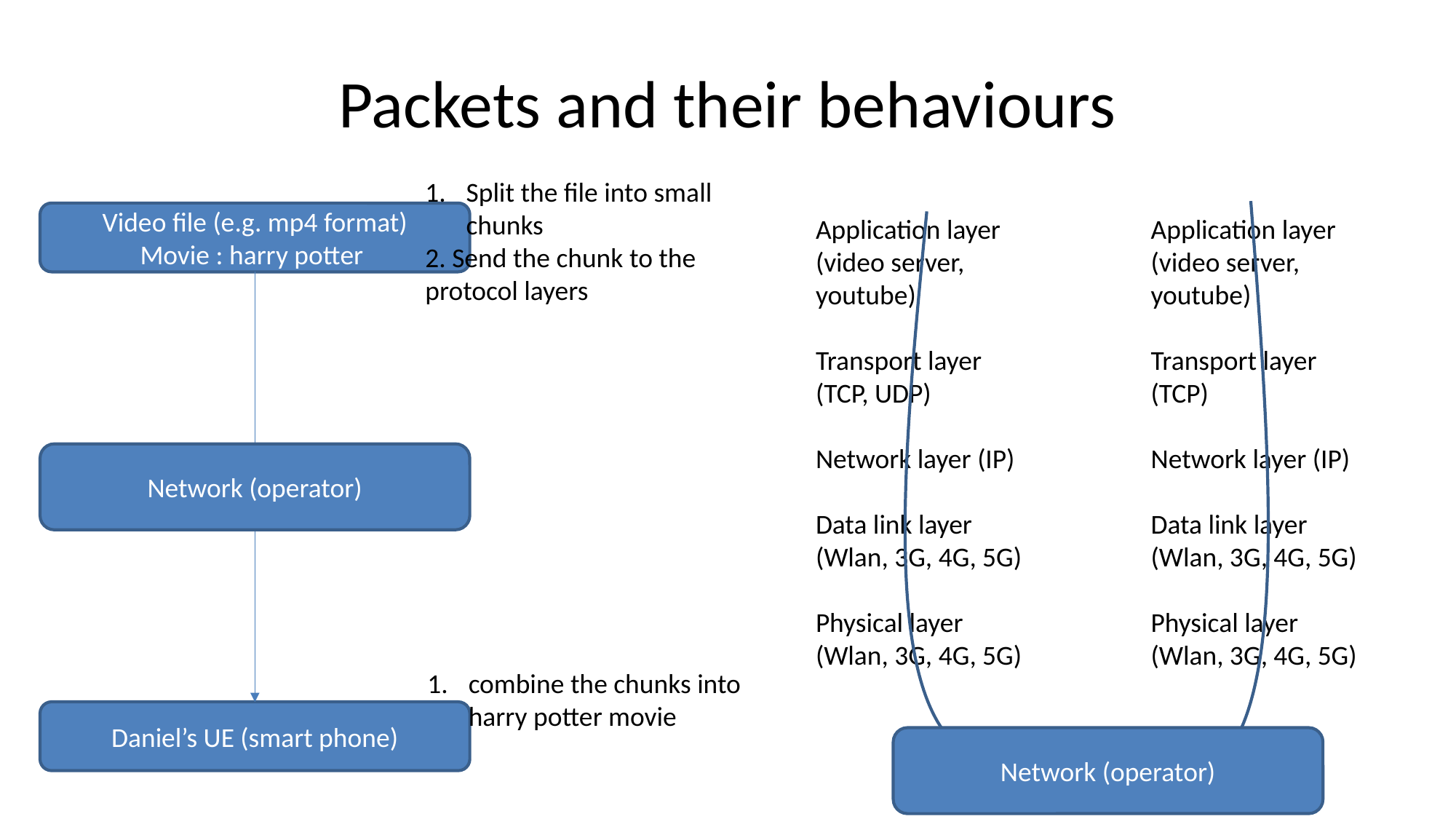

# Packets and their behaviours
Split the file into small chunks
2. Send the chunk to the protocol layers

Video file (e.g. mp4 format)
Movie : harry potter
Application layer (video server, youtube)

Transport layer (TCP, UDP)

Network layer (IP)

Data link layer (Wlan, 3G, 4G, 5G)

Physical layer (Wlan, 3G, 4G, 5G)
Application layer (video server, youtube)

Transport layer (TCP)

Network layer (IP)

Data link layer (Wlan, 3G, 4G, 5G)

Physical layer (Wlan, 3G, 4G, 5G)
Network (operator)
combine the chunks into harry potter movie
Daniel’s UE (smart phone)
Network (operator)